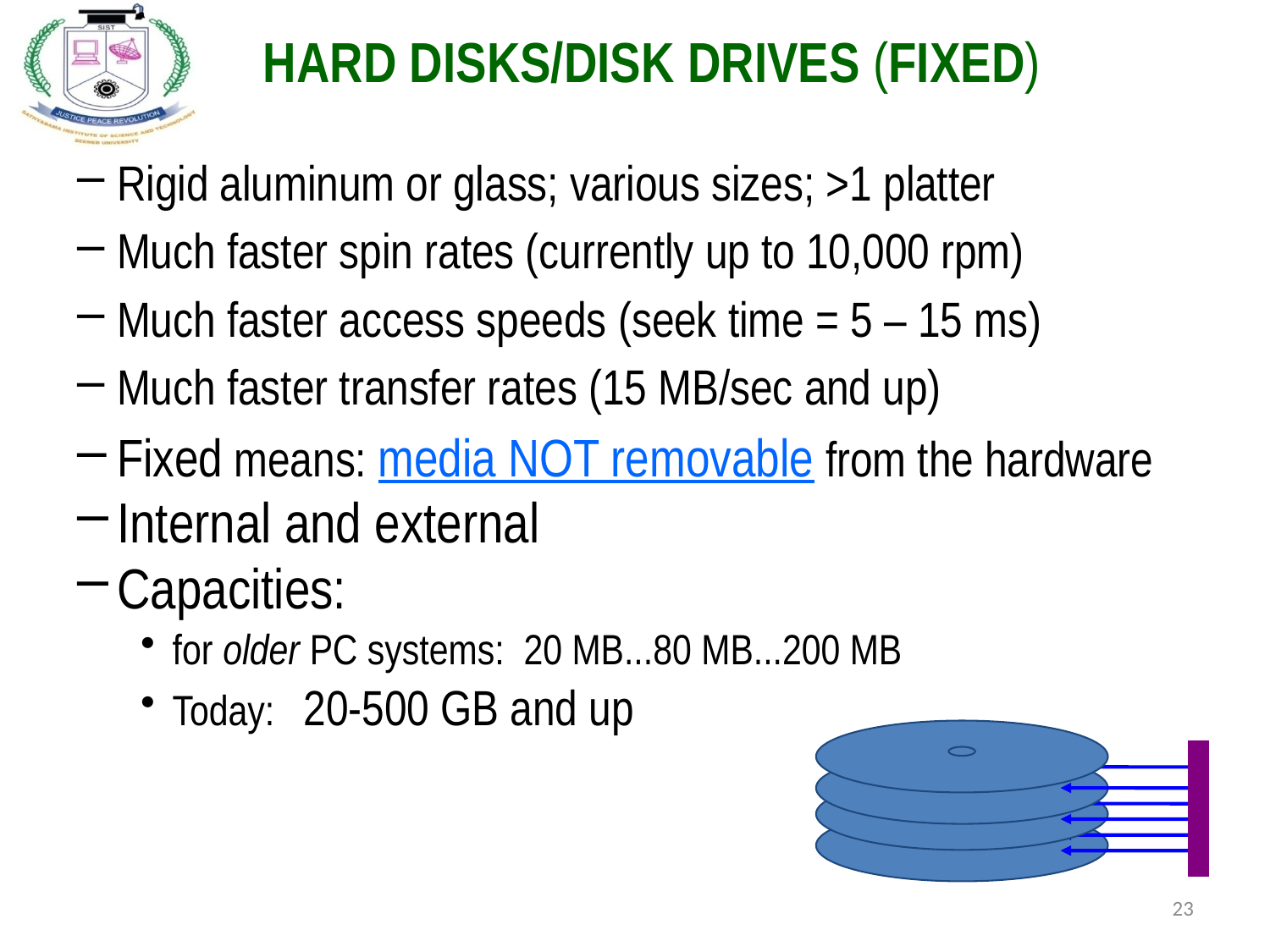

HARD DISKS/DISK DRIVES (FIXED)

Rigid aluminum or glass; various sizes; >1 platter
Much faster spin rates (currently up to 10,000 rpm)
Much faster access speeds (seek time = 5 – 15 ms)
Much faster transfer rates (15 MB/sec and up)
Fixed means: media NOT removable from the hardware
Internal and external
Capacities:
for older PC systems:  20 MB...80 MB...200 MB
Today:   20-500 GB and up

23